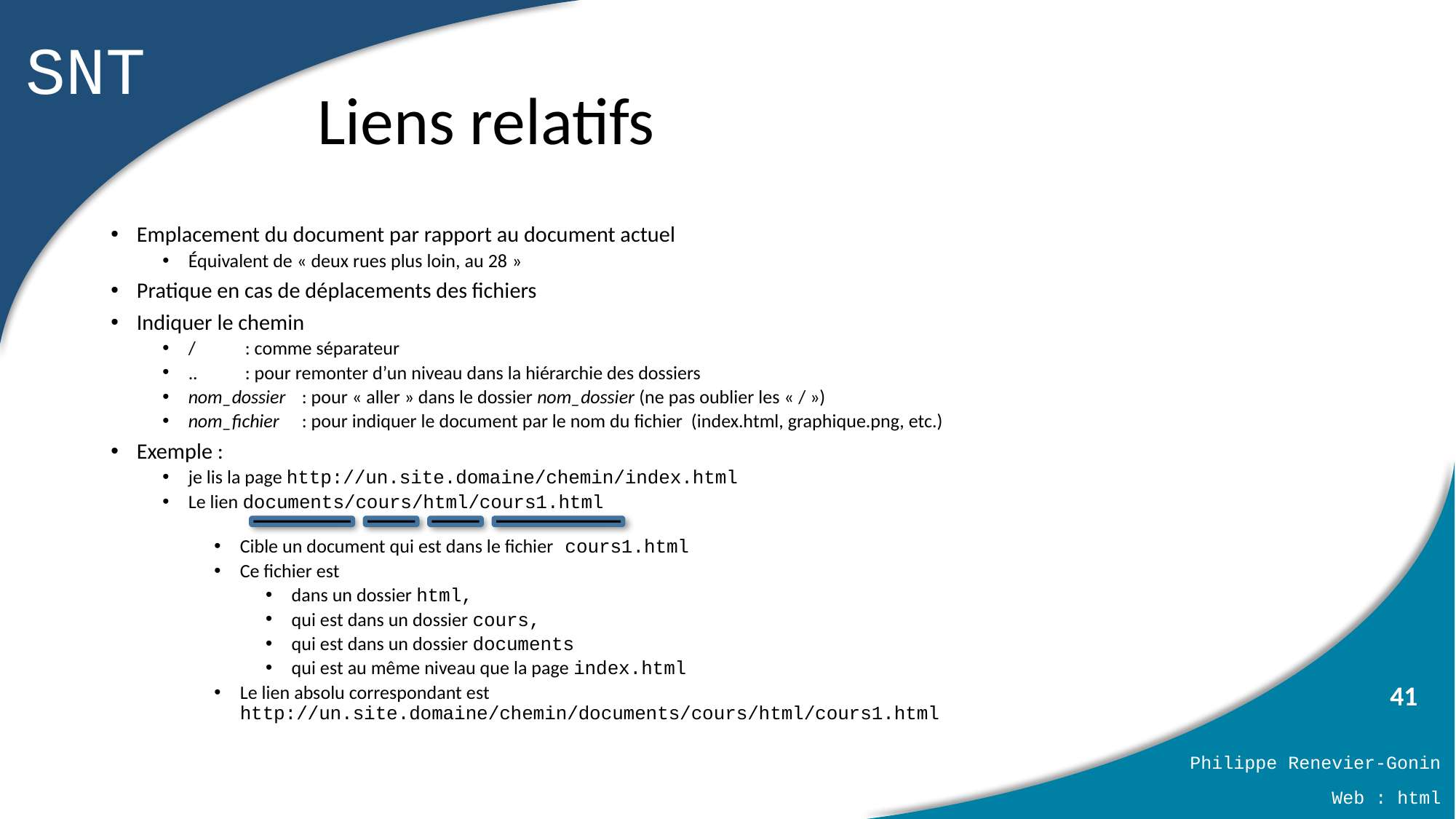

# Liens relatifs
Emplacement du document par rapport au document actuel
Équivalent de « deux rues plus loin, au 28 »
Pratique en cas de déplacements des fichiers
Indiquer le chemin
/			: comme séparateur
..			: pour remonter d’un niveau dans la hiérarchie des dossiers
nom_dossier		: pour « aller » dans le dossier nom_dossier (ne pas oublier les « / »)
nom_fichier		: pour indiquer le document par le nom du fichier  (index.html, graphique.png, etc.)
Exemple :
je lis la page http://un.site.domaine/chemin/index.html
Le lien documents/cours/html/cours1.html
Cible un document qui est dans le fichier cours1.html
Ce fichier est
dans un dossier html,
qui est dans un dossier cours,
qui est dans un dossier documents
qui est au même niveau que la page index.html
Le lien absolu correspondant est
http://un.site.domaine/chemin/documents/cours/html/cours1.html